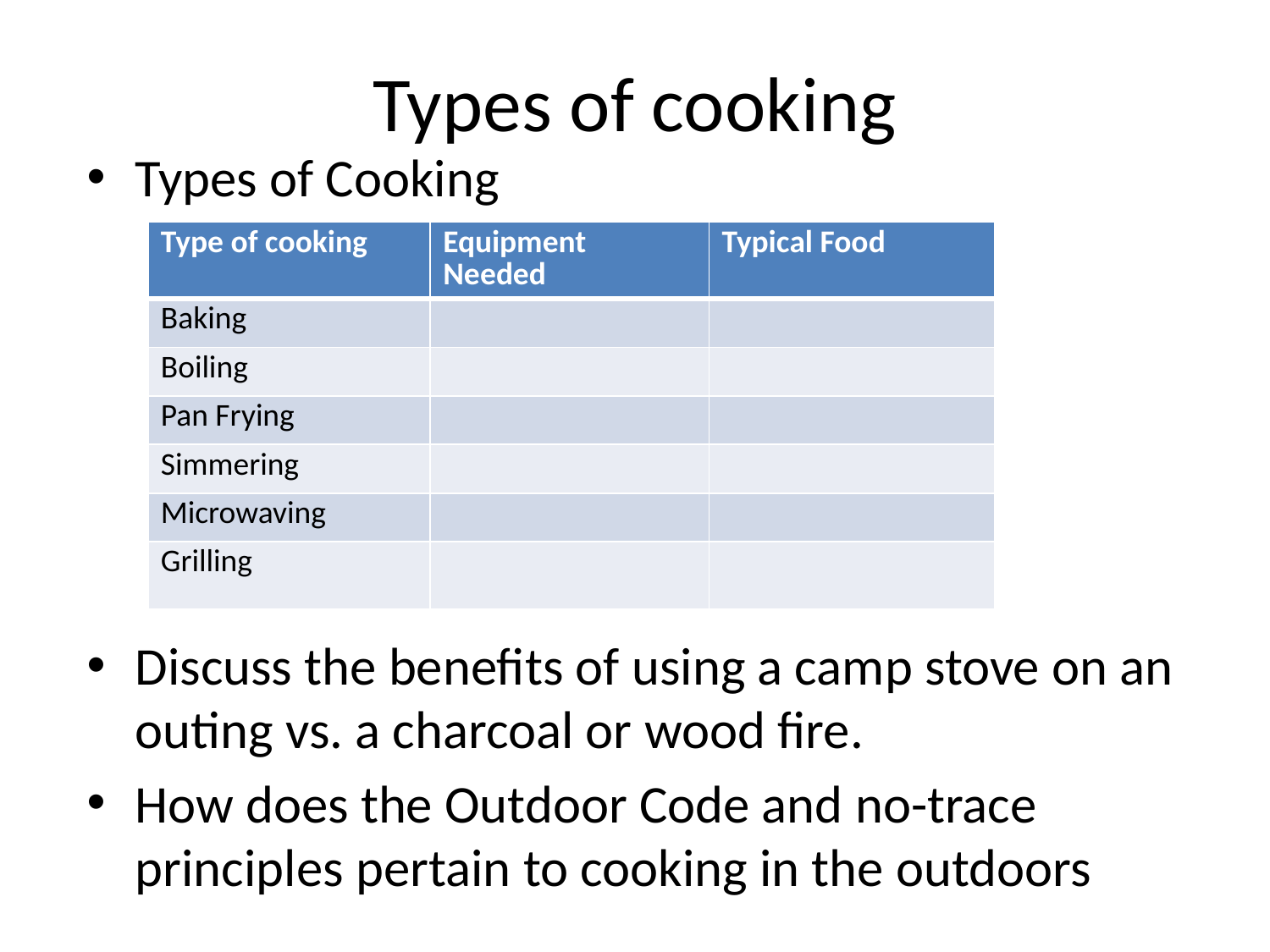

# Types of cooking
Types of Cooking

Discuss the benefits of using a camp stove on an outing vs. a charcoal or wood fire.
How does the Outdoor Code and no-trace principles pertain to cooking in the outdoors
| Type of cooking | Equipment Needed | Typical Food |
| --- | --- | --- |
| Baking |  |  |
| Boiling |  |  |
| Pan Frying |  |  |
| Simmering |  |  |
| Microwaving |  |  |
| Grilling |  |  |